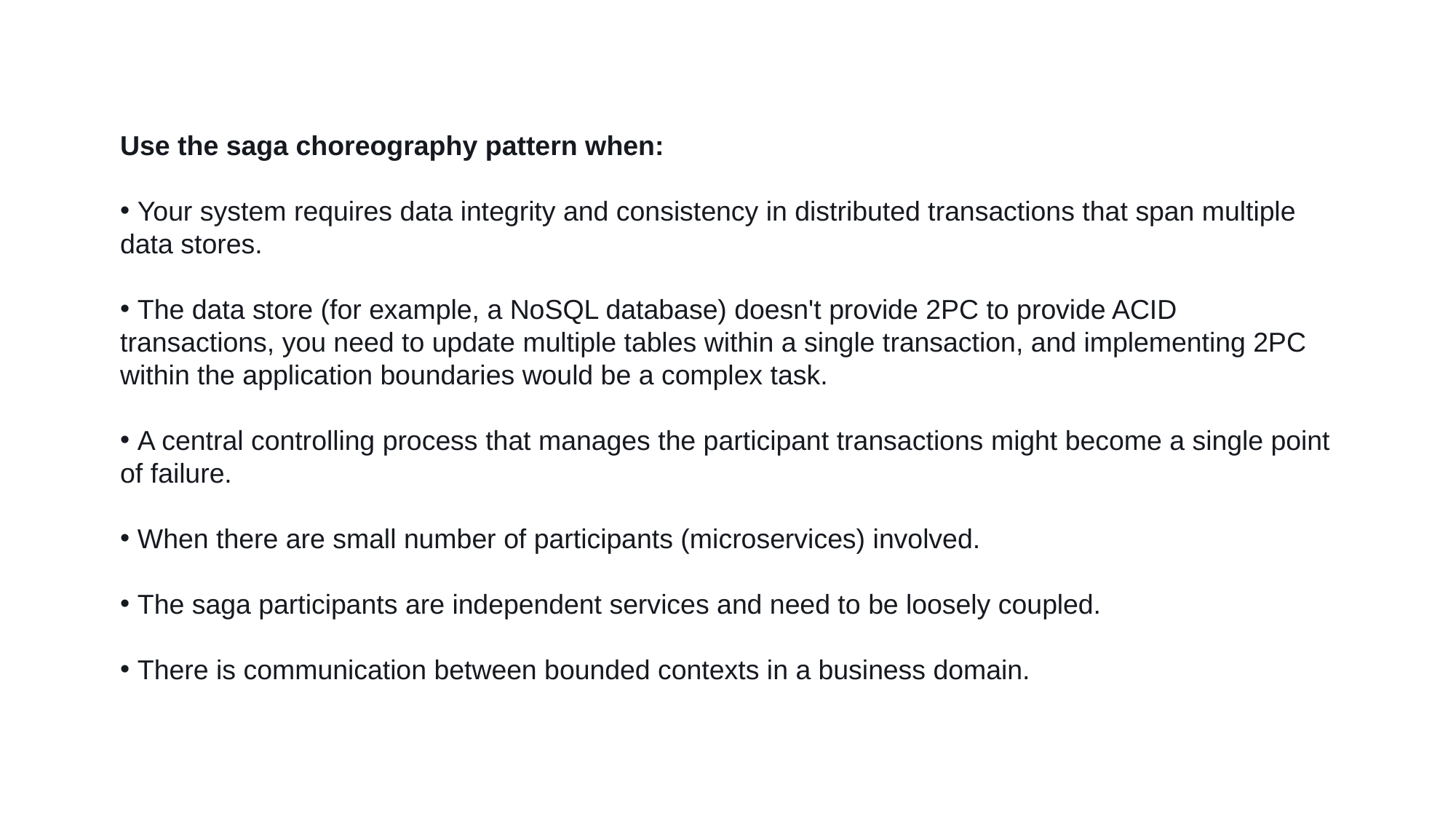

Use the saga choreography pattern when:

 Your system requires data integrity and consistency in distributed transactions that span multiple data stores.

 The data store (for example, a NoSQL database) doesn't provide 2PC to provide ACID transactions, you need to update multiple tables within a single transaction, and implementing 2PC within the application boundaries would be a complex task.

 A central controlling process that manages the participant transactions might become a single point of failure.

 When there are small number of participants (microservices) involved.

 The saga participants are independent services and need to be loosely coupled.

 There is communication between bounded contexts in a business domain.